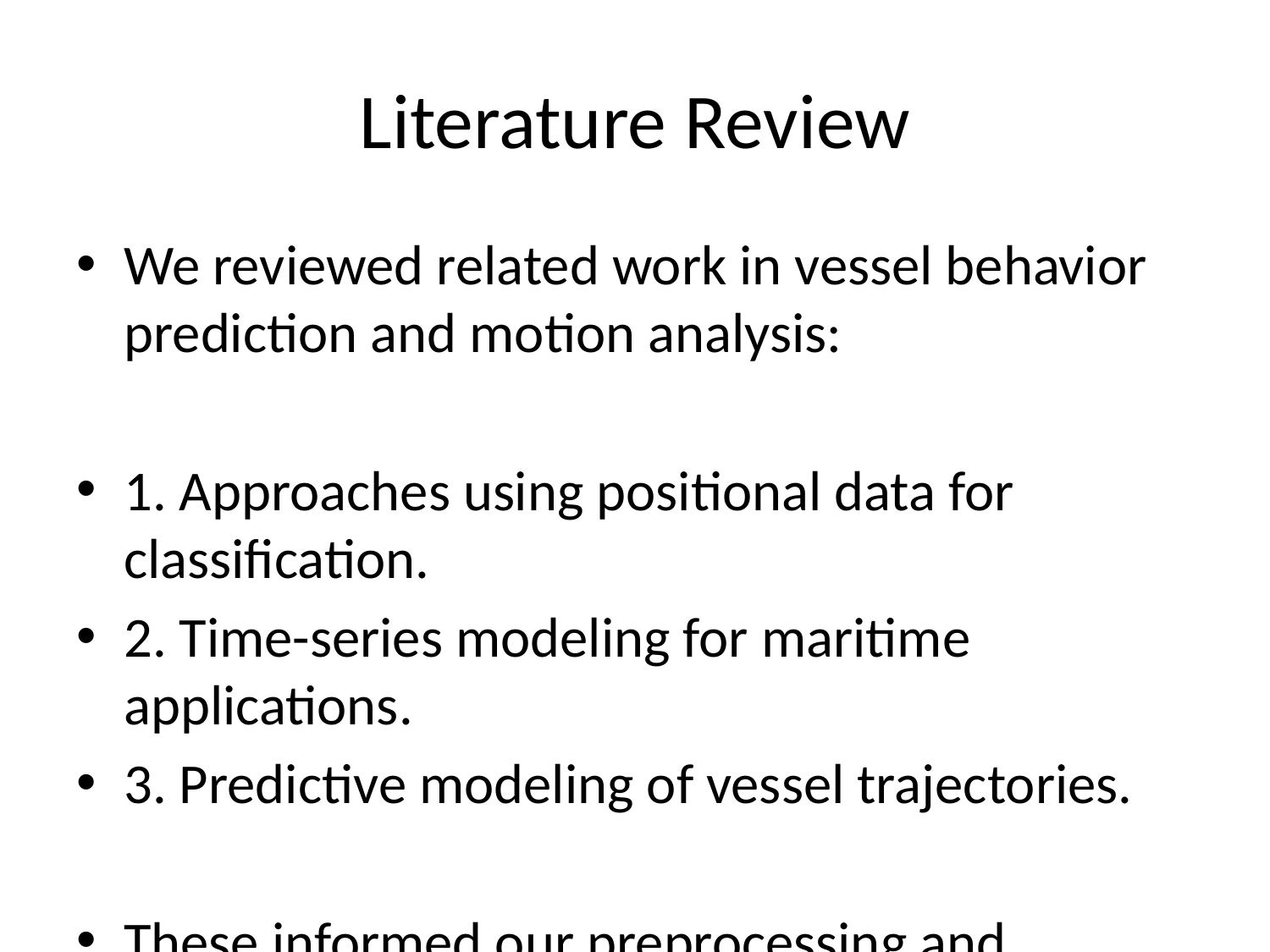

# Literature Review
We reviewed related work in vessel behavior prediction and motion analysis:

1. Approaches using positional data for classification.
2. Time-series modeling for maritime applications.
3. Predictive modeling of vessel trajectories.

These informed our preprocessing and modeling choices.